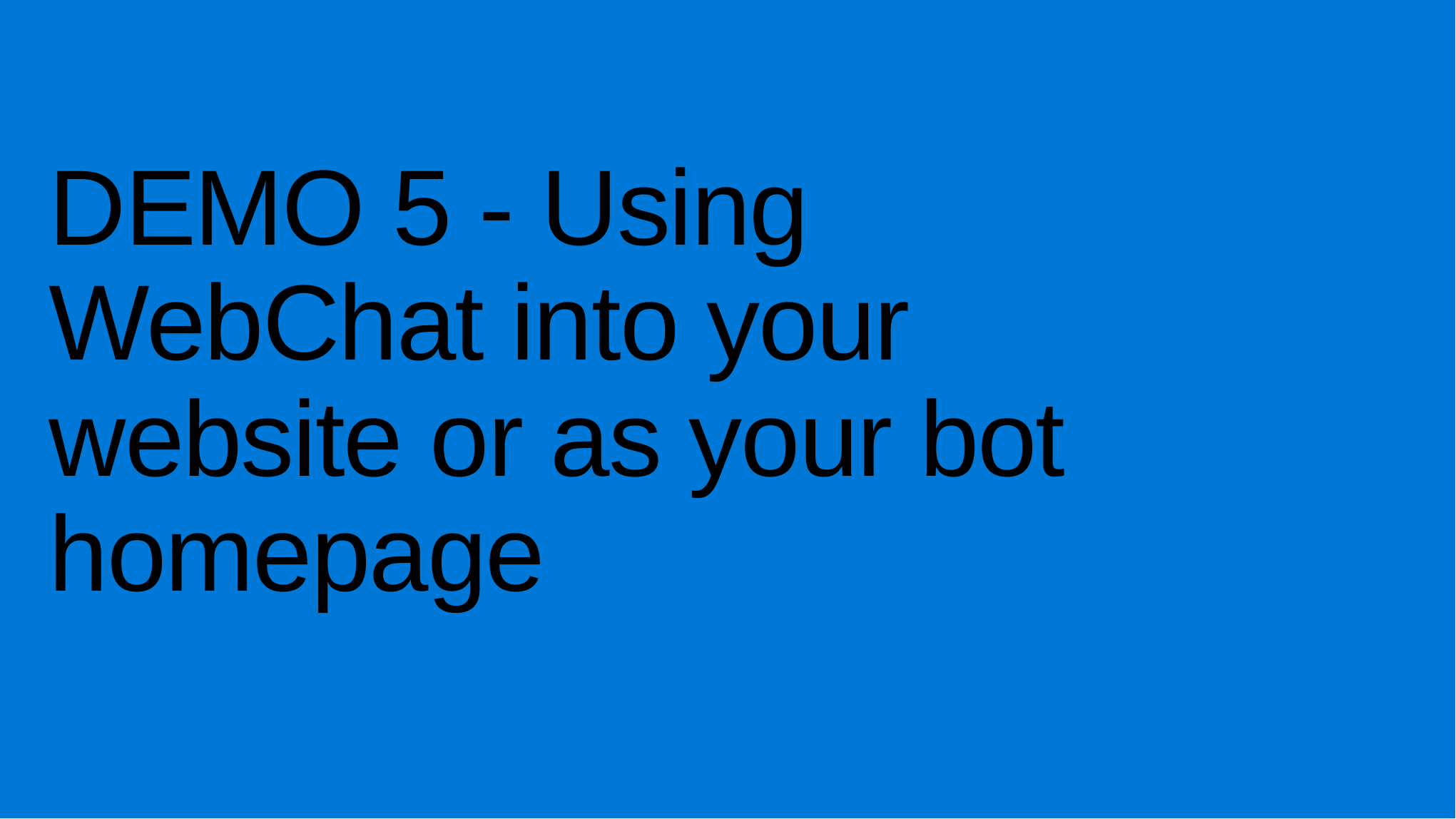

# DEMO 5 - Using WebChat into your website or as your bot homepage